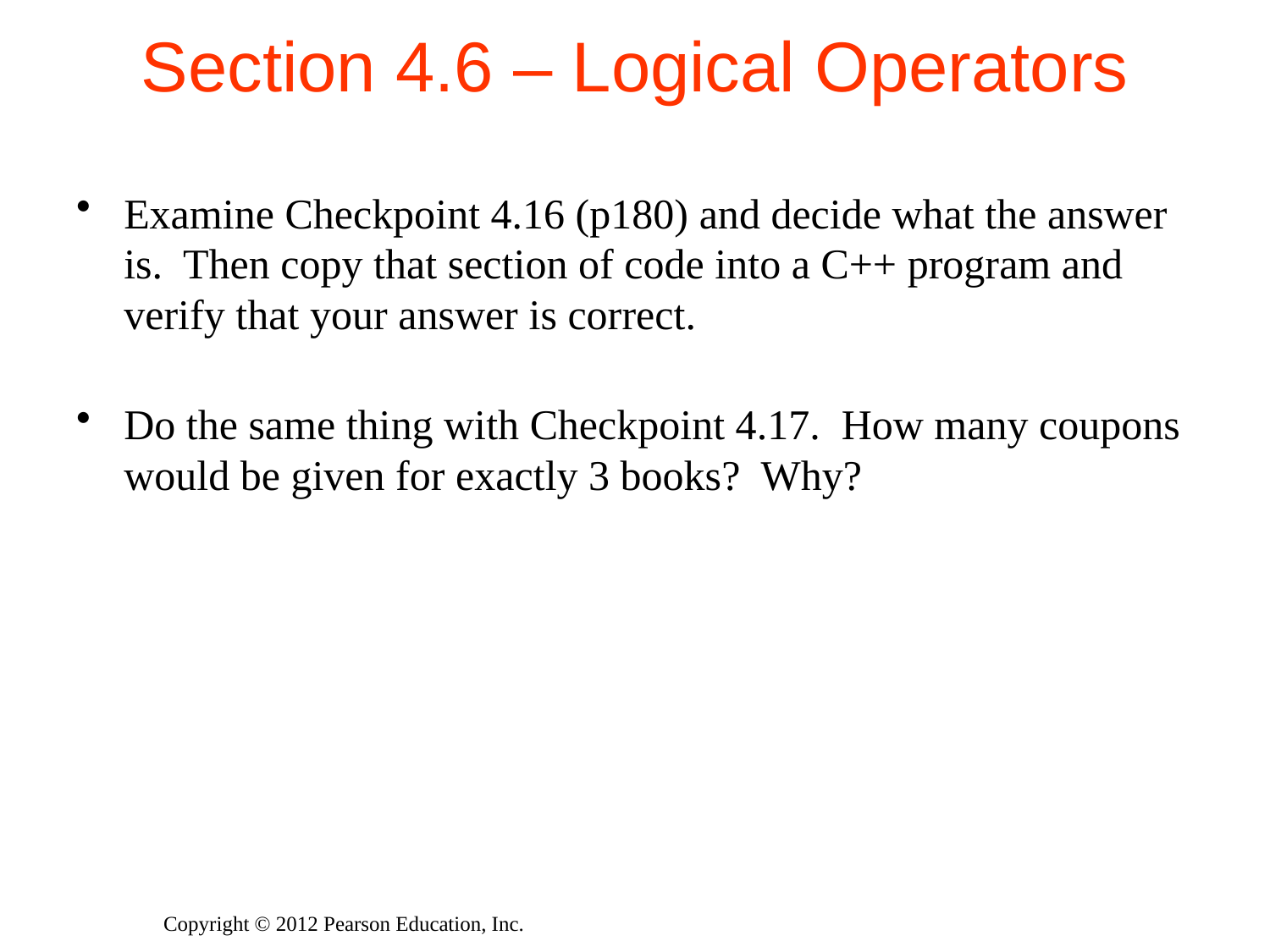

# Section 4.6 – Logical Operators
Examine Checkpoint 4.16 (p180) and decide what the answer is.  Then copy that section of code into a C++ program and verify that your answer is correct.
Do the same thing with Checkpoint 4.17.  How many coupons would be given for exactly 3 books?  Why?